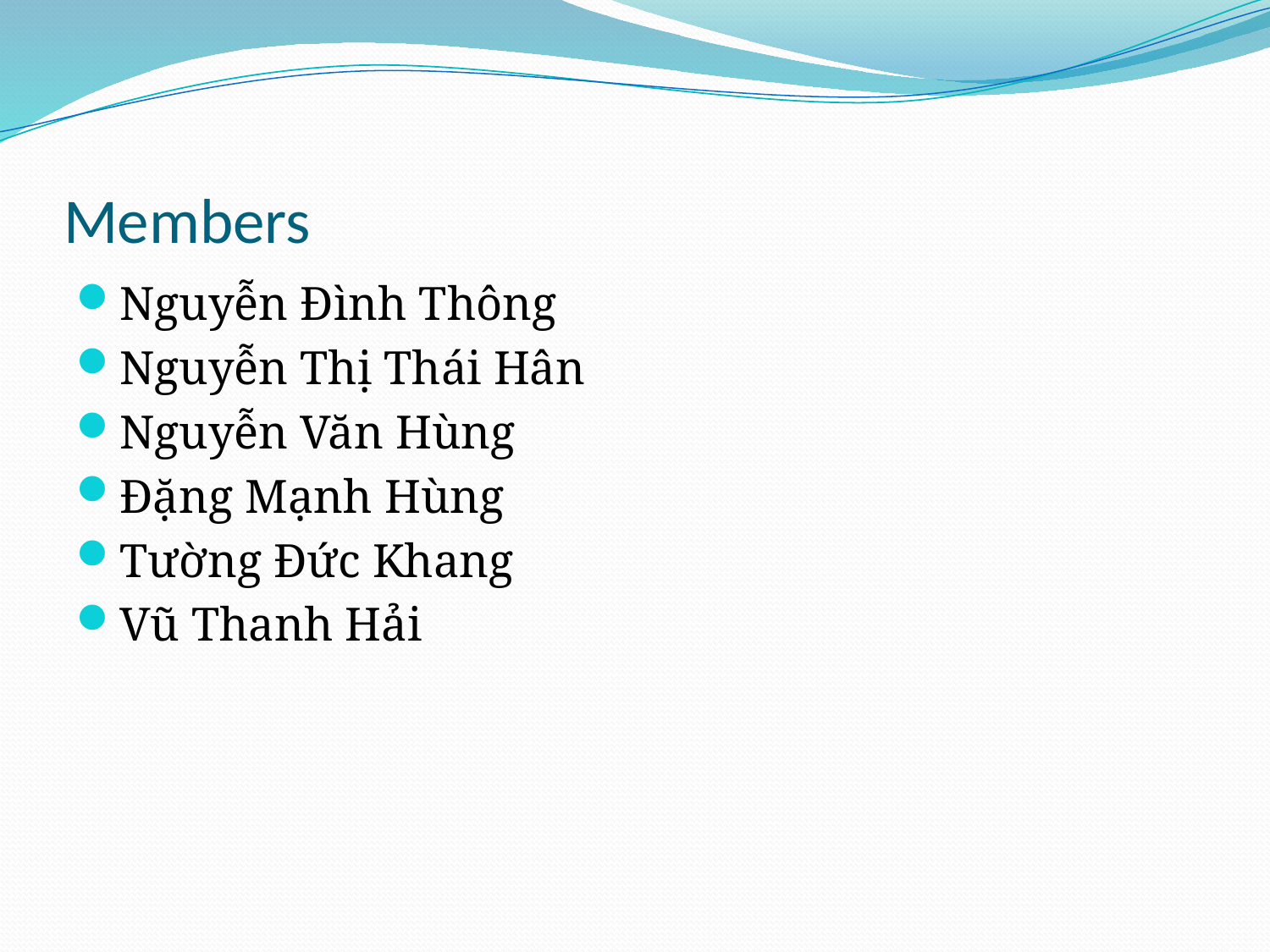

# Members
Nguyễn Đình Thông
Nguyễn Thị Thái Hân
Nguyễn Văn Hùng
Đặng Mạnh Hùng
Tường Đức Khang
Vũ Thanh Hải